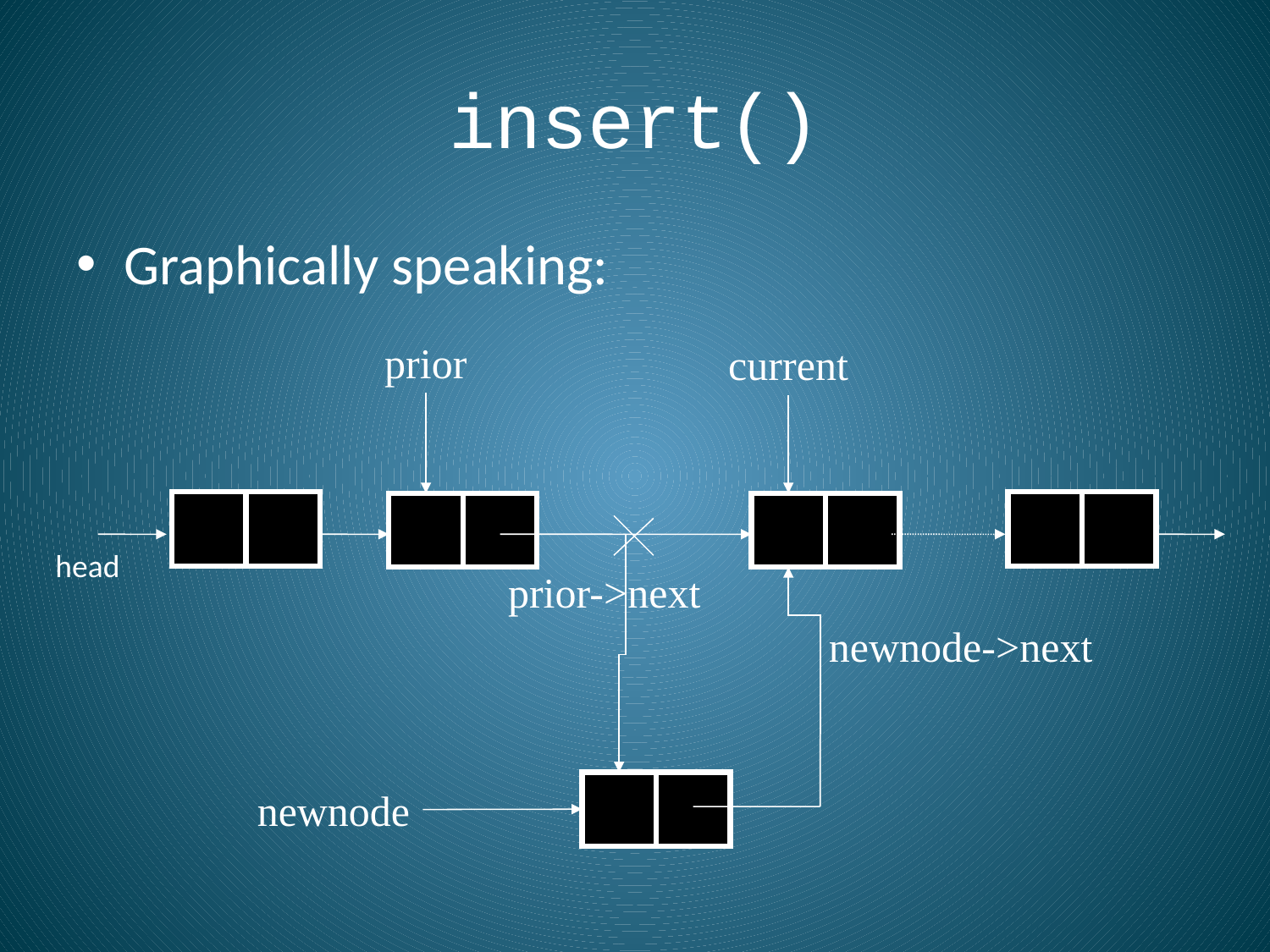

# insert()
Graphically speaking:
prior
current

head
prior->next
newnode->next

newnode